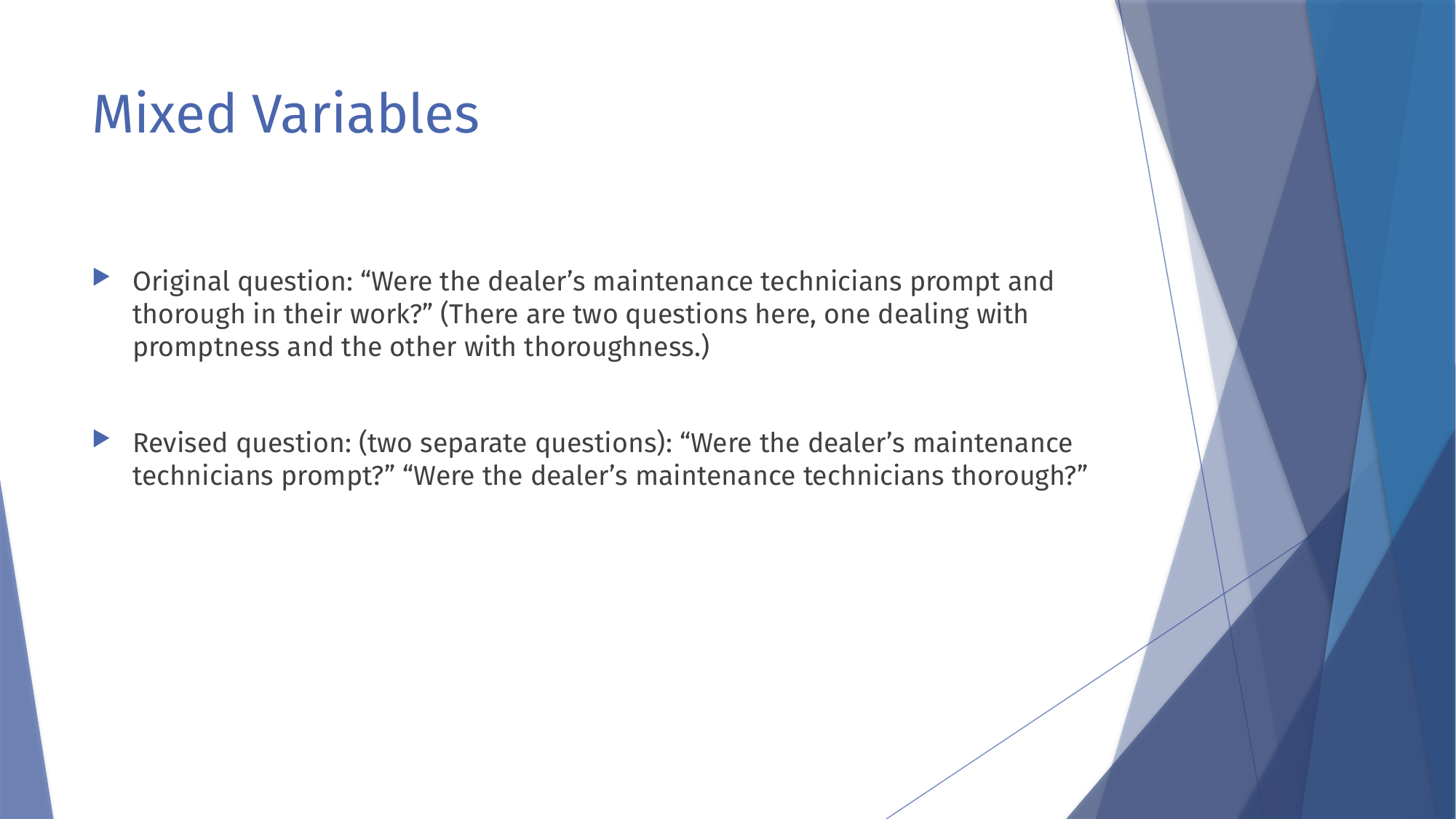

# Mixed Variables
Original question: “Were the dealer’s maintenance technicians prompt and thorough in their work?” (There are two questions here, one dealing with promptness and the other with thoroughness.)

Revised question: (two separate questions): “Were the dealer’s maintenance technicians prompt?” “Were the dealer’s maintenance technicians thorough?”